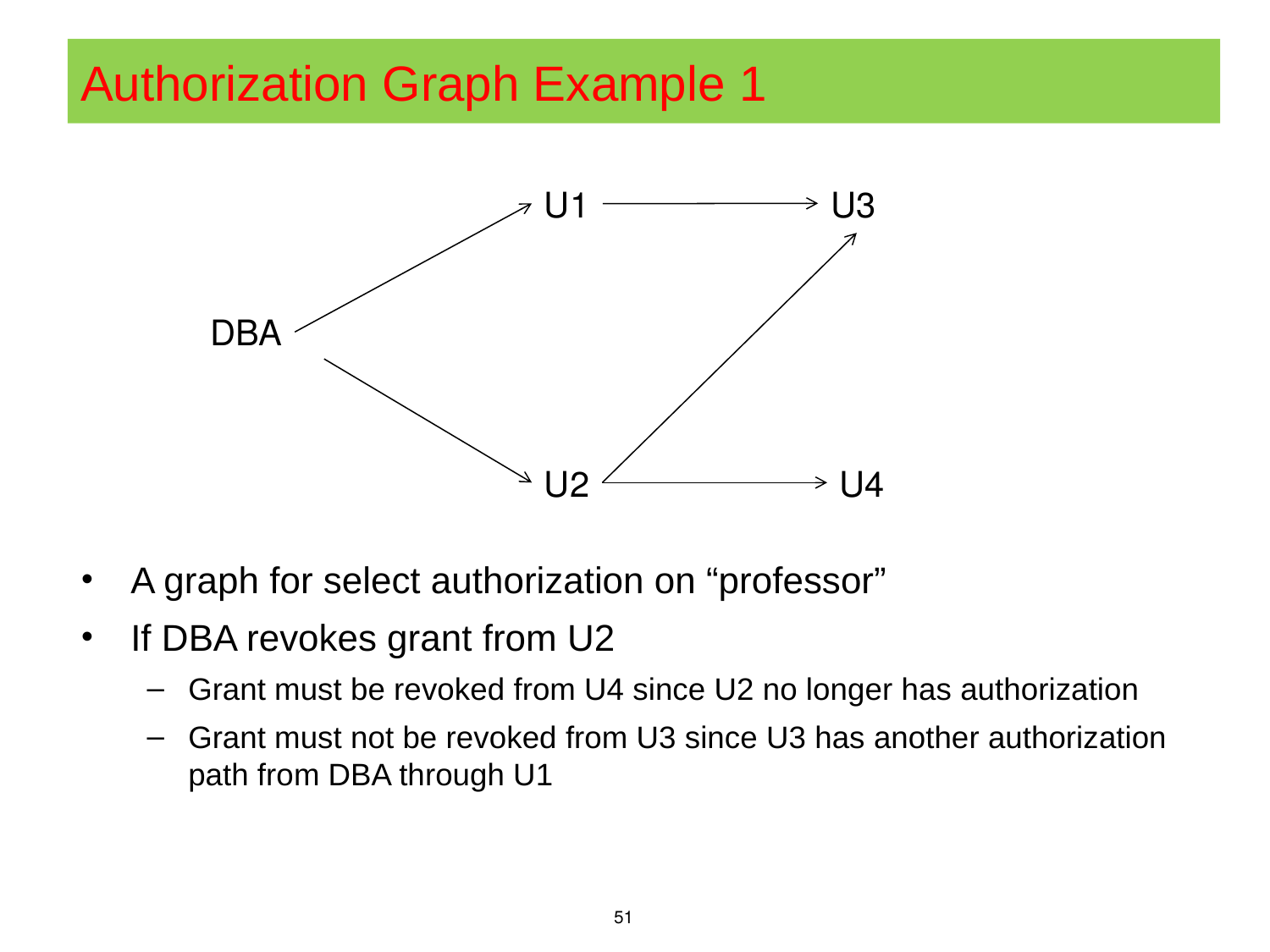

# Authorization Graph Example 1
U1
U3
DBA
U4
U2
A graph for select authorization on “professor”
If DBA revokes grant from U2
Grant must be revoked from U4 since U2 no longer has authorization
Grant must not be revoked from U3 since U3 has another authorization path from DBA through U1